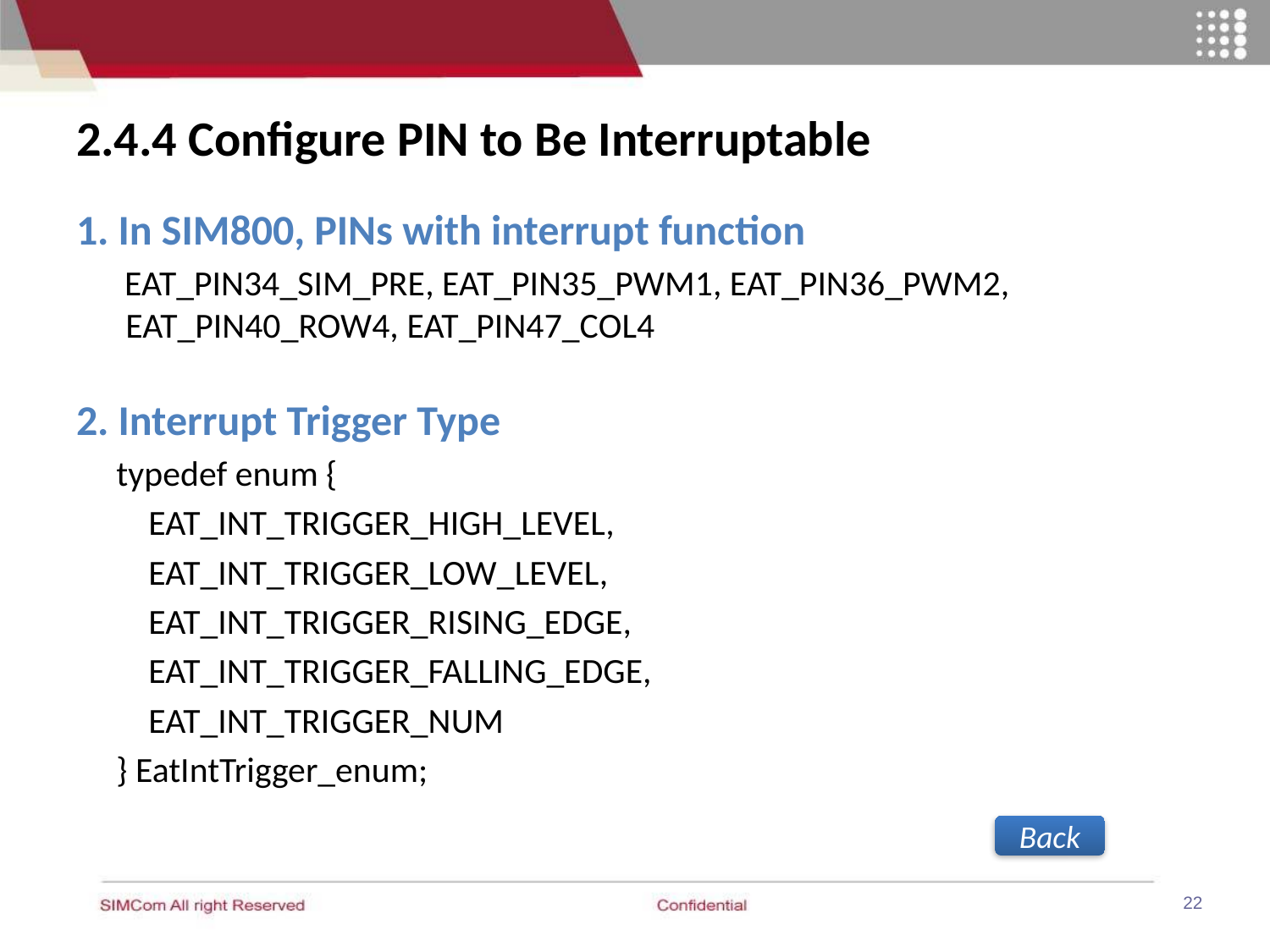

# 2.4.4 Configure PIN to Be Interruptable
1. In SIM800, PINs with interrupt function
      EAT_PIN34_SIM_PRE, EAT_PIN35_PWM1, EAT_PIN36_PWM2, EAT_PIN40_ROW4, EAT_PIN47_COL4

2. Interrupt Trigger Type
     typedef enum {
         EAT_INT_TRIGGER_HIGH_LEVEL,
         EAT_INT_TRIGGER_LOW_LEVEL,
         EAT_INT_TRIGGER_RISING_EDGE,
         EAT_INT_TRIGGER_FALLING_EDGE,
         EAT_INT_TRIGGER_NUM
     } EatIntTrigger_enum;
Back